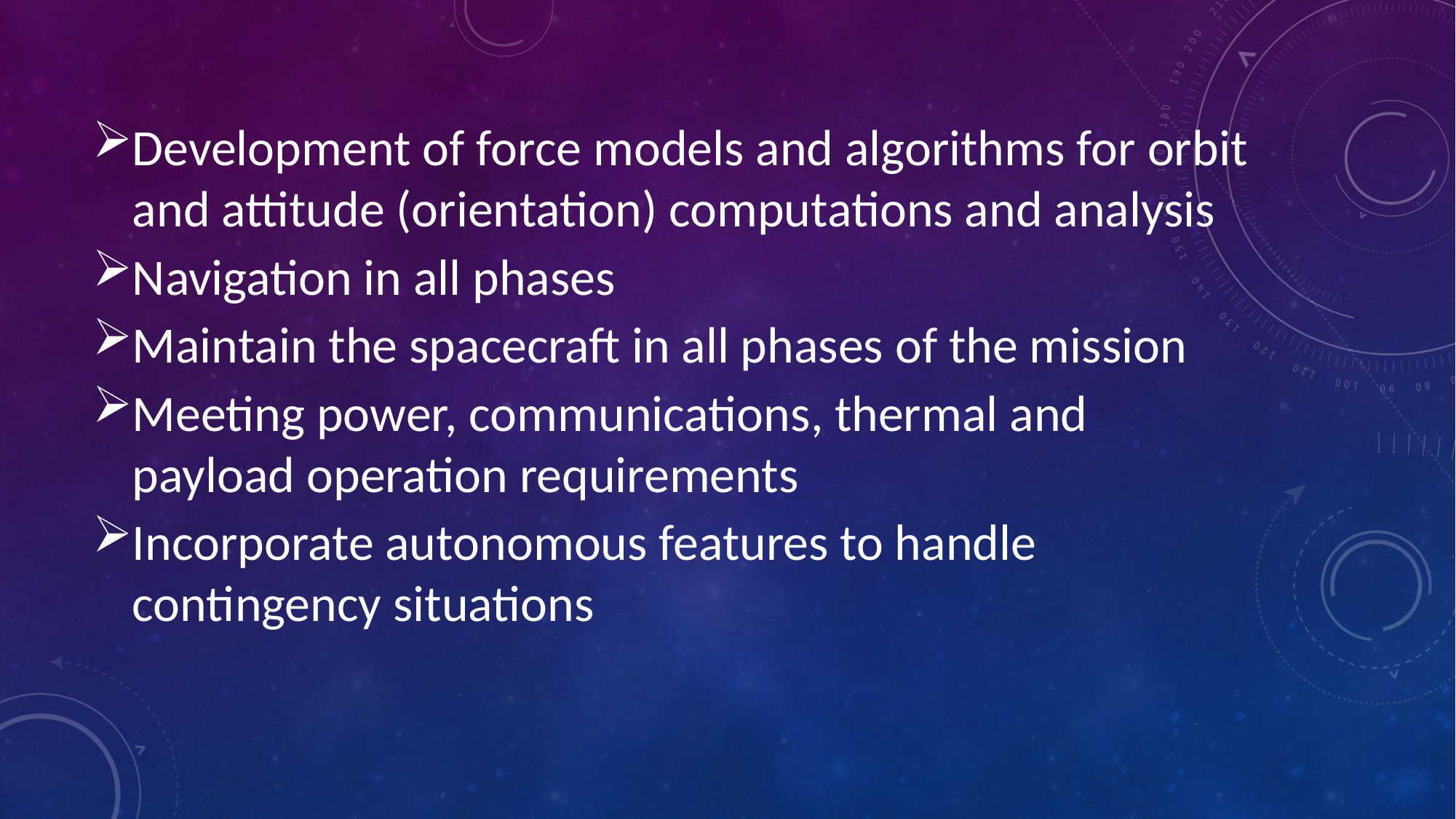

Development of force models and algorithms for orbit and attitude (orientation) computations and analysis
Navigation in all phases
Maintain the spacecraft in all phases of the mission
Meeting power, communications, thermal and payload operation requirements
Incorporate autonomous features to handle contingency situations